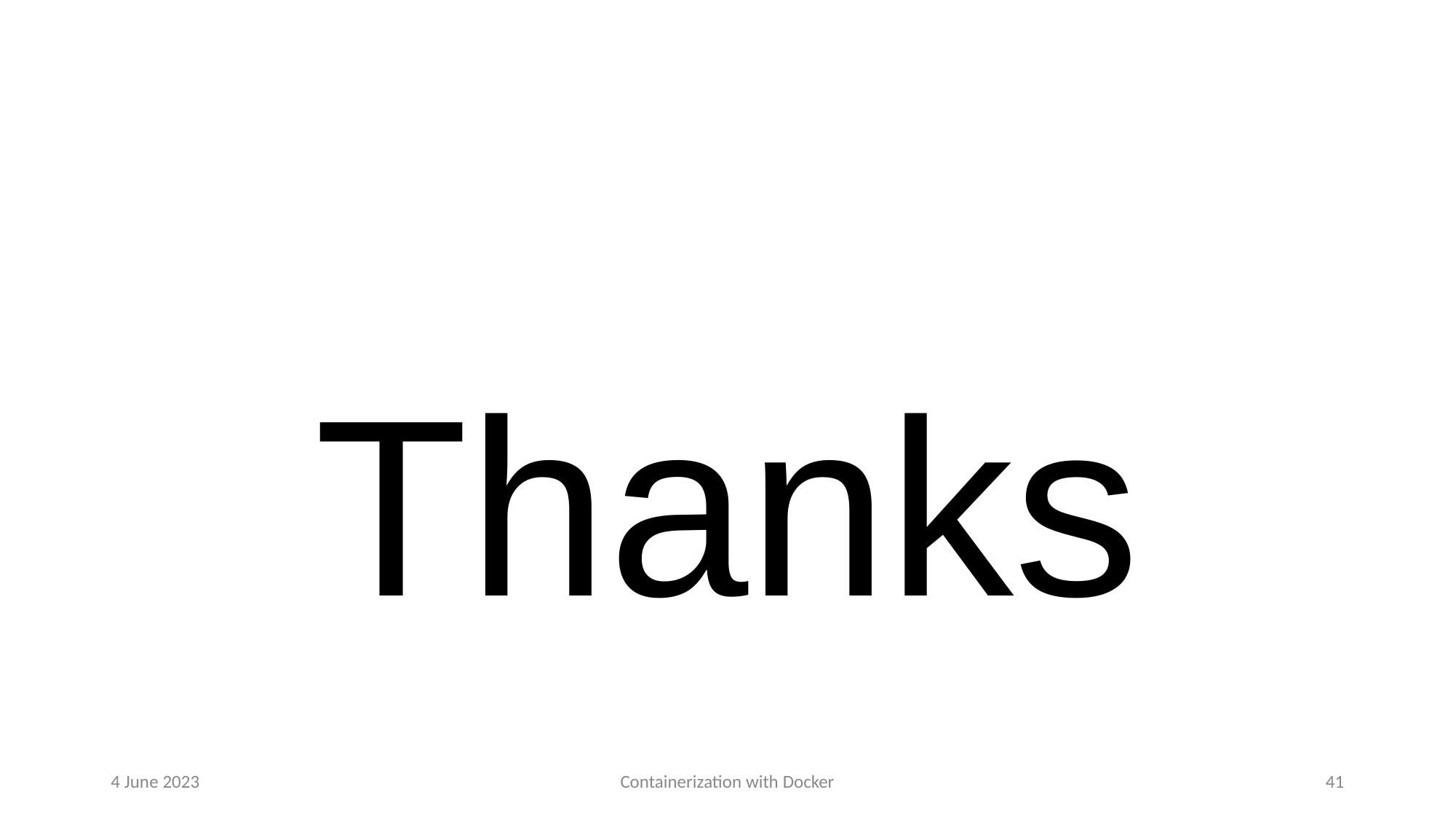

# Thanks
4 June 2023
Containerization with Docker
41